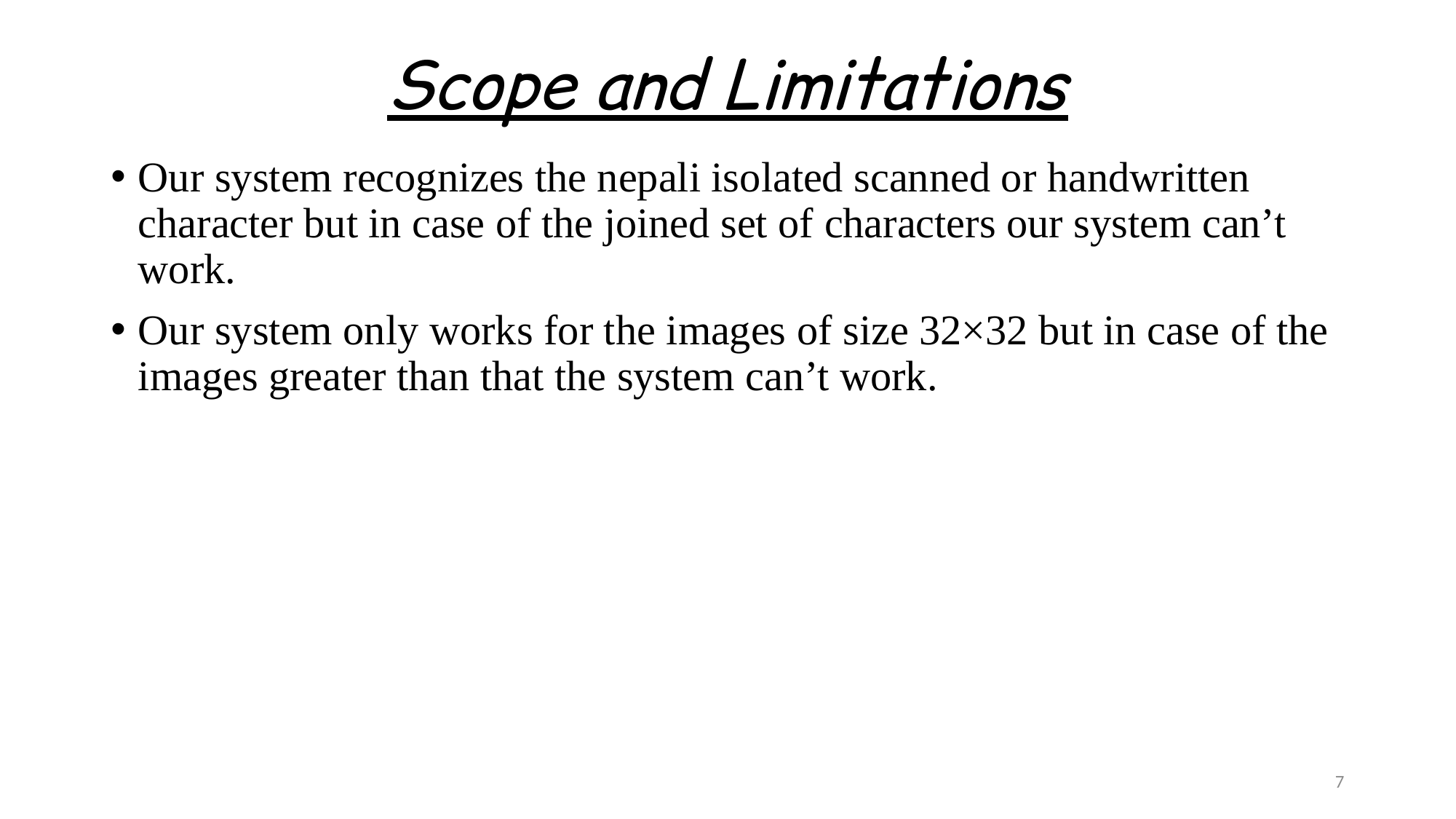

# Scope and Limitations
Our system recognizes the nepali isolated scanned or handwritten character but in case of the joined set of characters our system can’t work.
Our system only works for the images of size 32×32 but in case of the images greater than that the system can’t work.
7